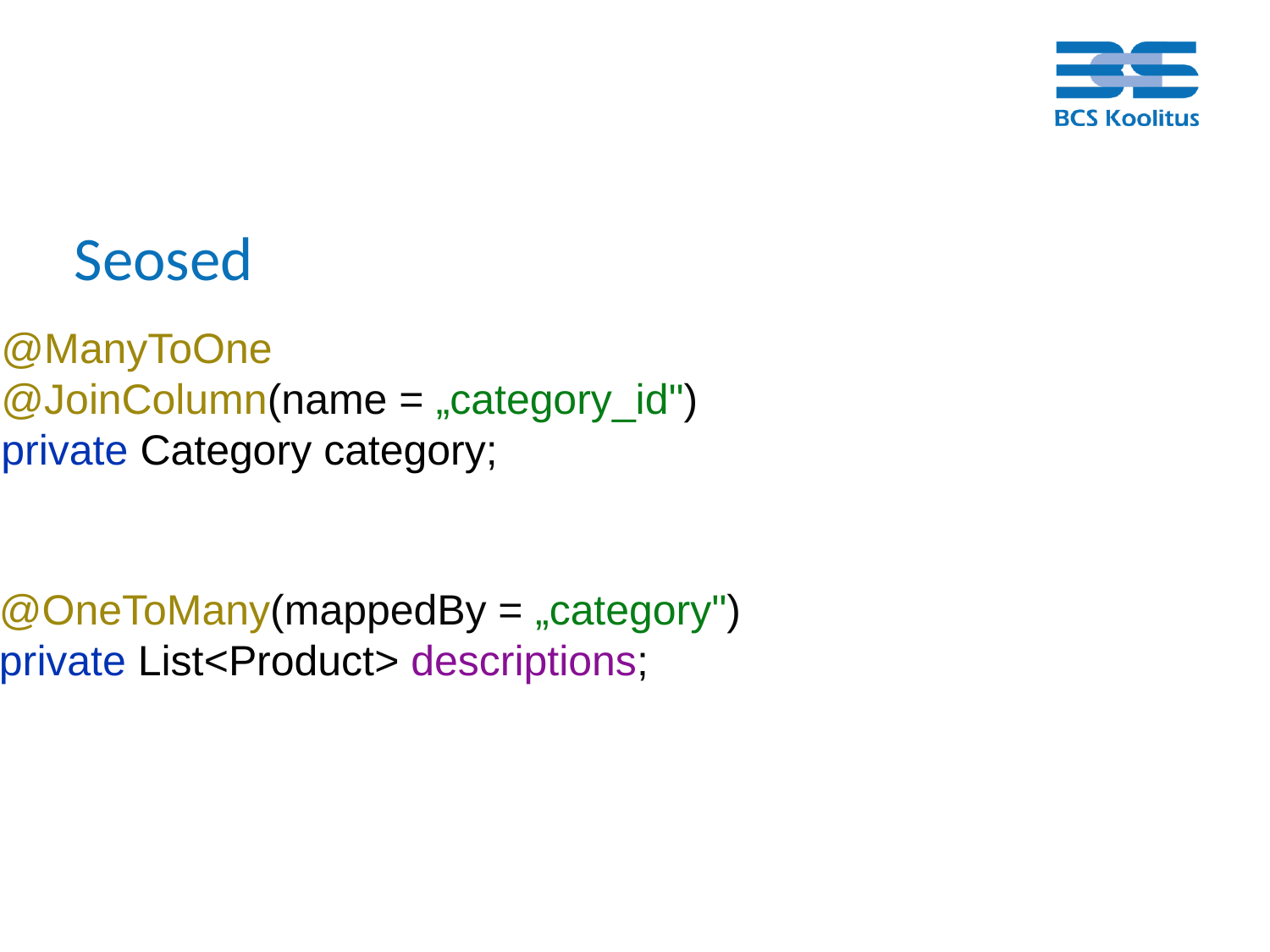

# Seosed
@ManyToOne
@JoinColumn(name = „category_id")
private Category category;
@OneToMany(mappedBy = „category")
private List<Product> descriptions;